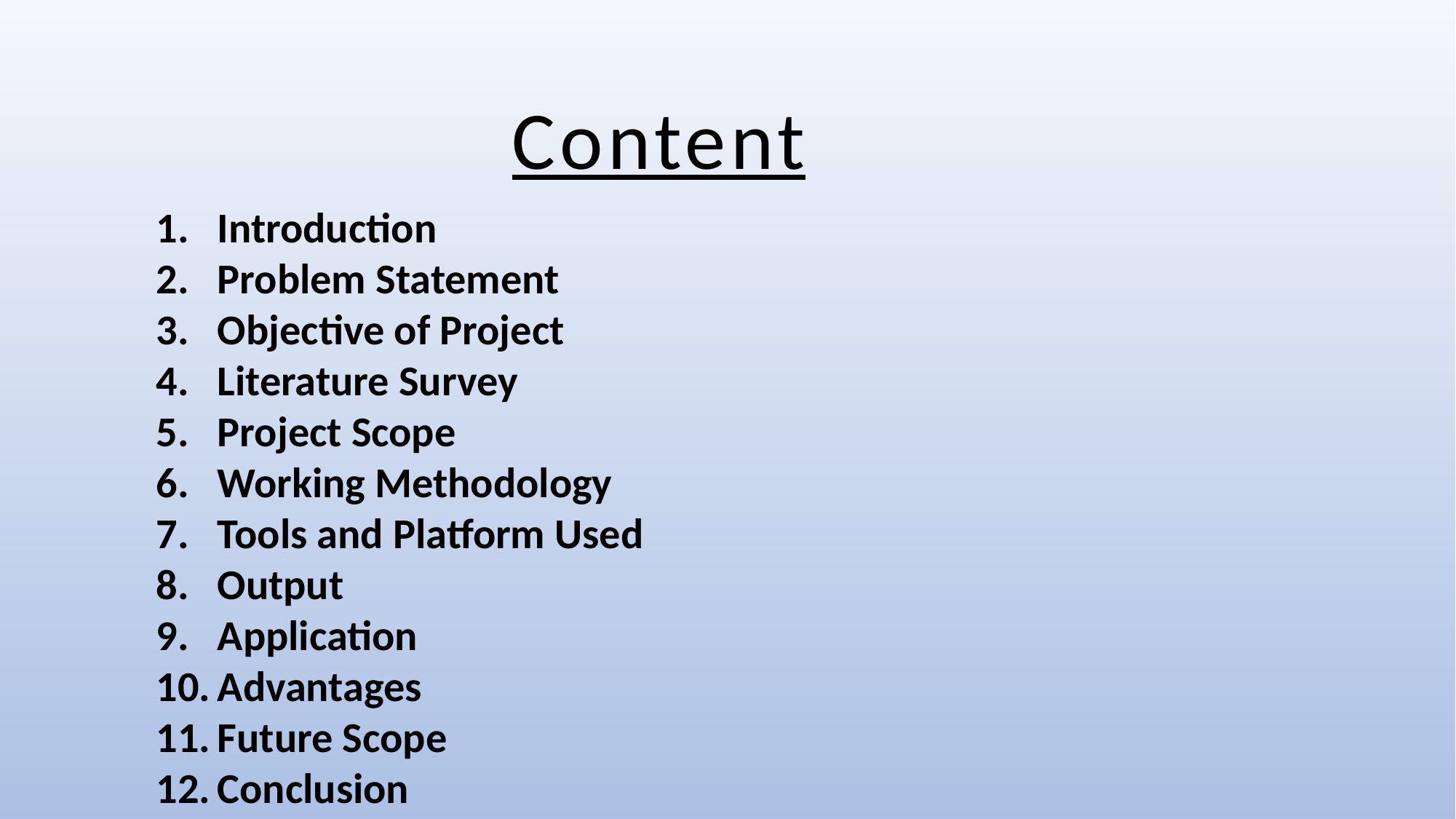

# Content
Introduction
Problem Statement
Objective of Project
Literature Survey
Project Scope
Working Methodology
Tools and Platform Used
Output
Application
Advantages
Future Scope
Conclusion